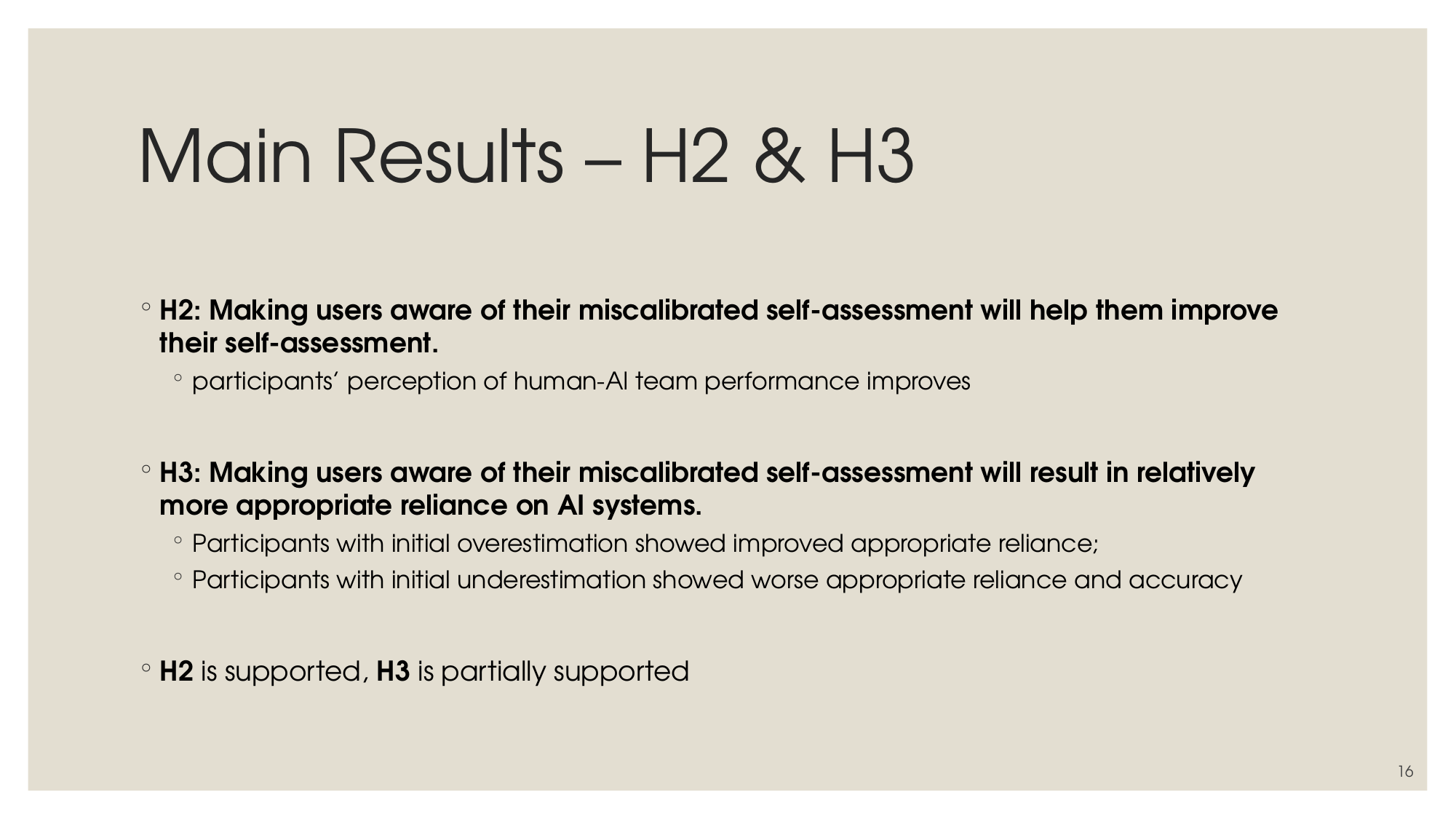

# Main Results – H2 & H3

H2: Making users aware of their miscalibrated self-assessment will help them improve their self-assessment.
participants’ perception of human-AI team performance improves

H3: Making users aware of their miscalibrated self-assessment will result in relatively more appropriate reliance on AI systems.
Participants with initial overestimation showed improved appropriate reliance;
Participants with initial underestimation showed worse appropriate reliance and accuracy

H2 is supported, H3 is partially supported
16